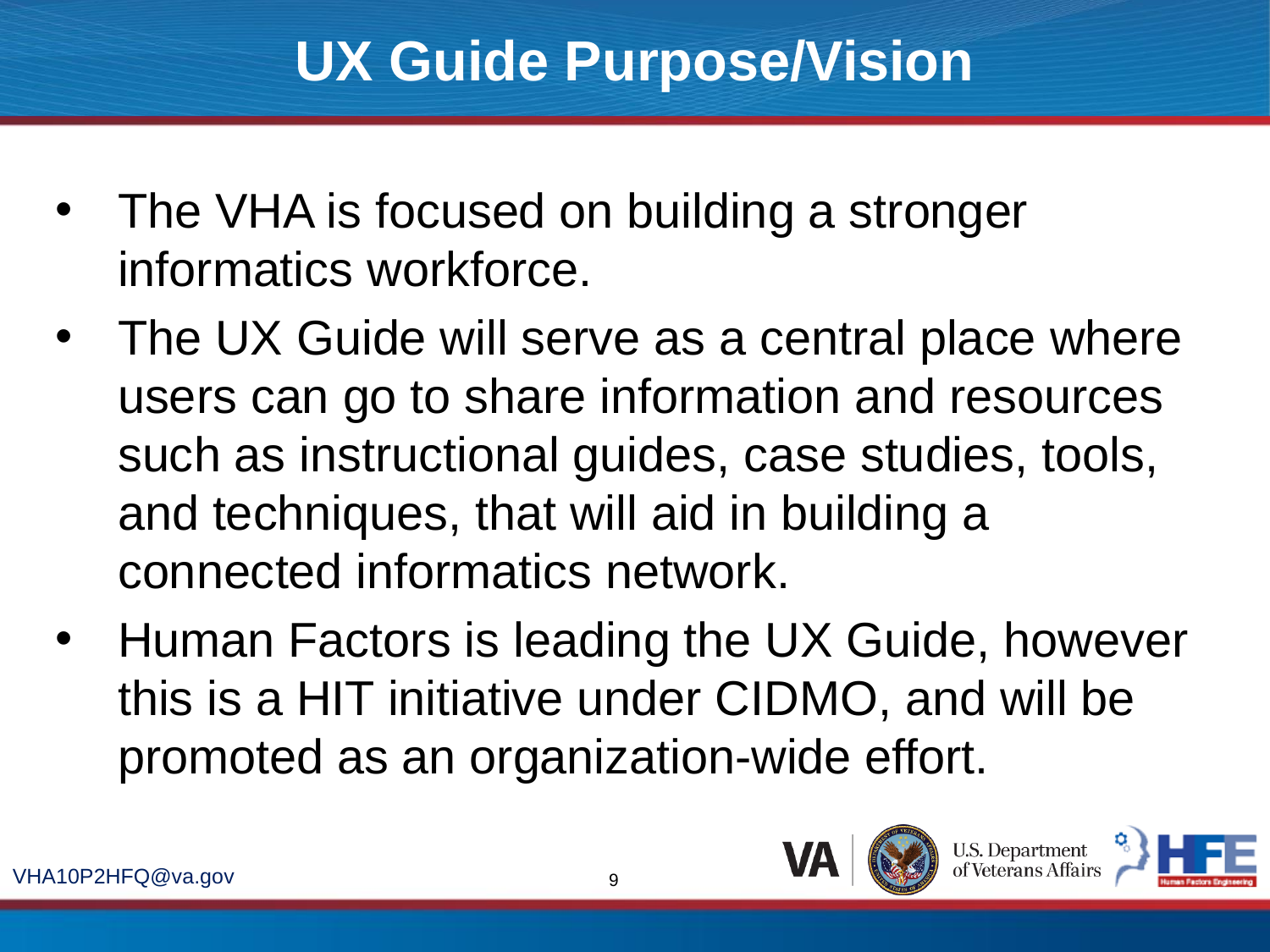

UX Guide Purpose/Vision
The VHA is focused on building a stronger informatics workforce.
The UX Guide will serve as a central place where users can go to share information and resources such as instructional guides, case studies, tools, and techniques, that will aid in building a connected informatics network.
Human Factors is leading the UX Guide, however this is a HIT initiative under CIDMO, and will be promoted as an organization-wide effort.